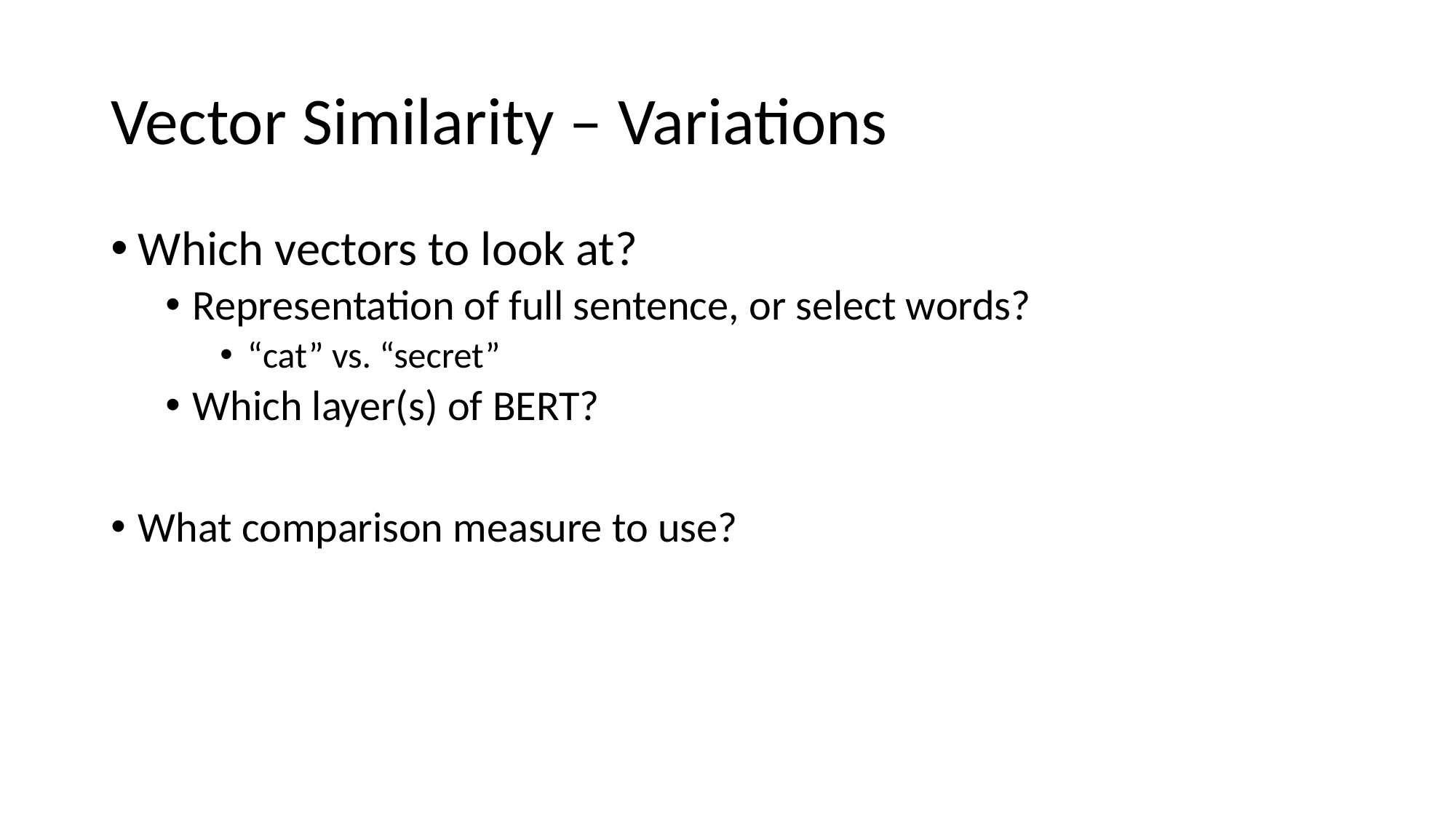

# Vector Similarity – Variations
Which vectors to look at?
Representation of full sentence, or select words?
“cat” vs. “secret”
Which layer(s) of BERT?

What comparison measure to use?